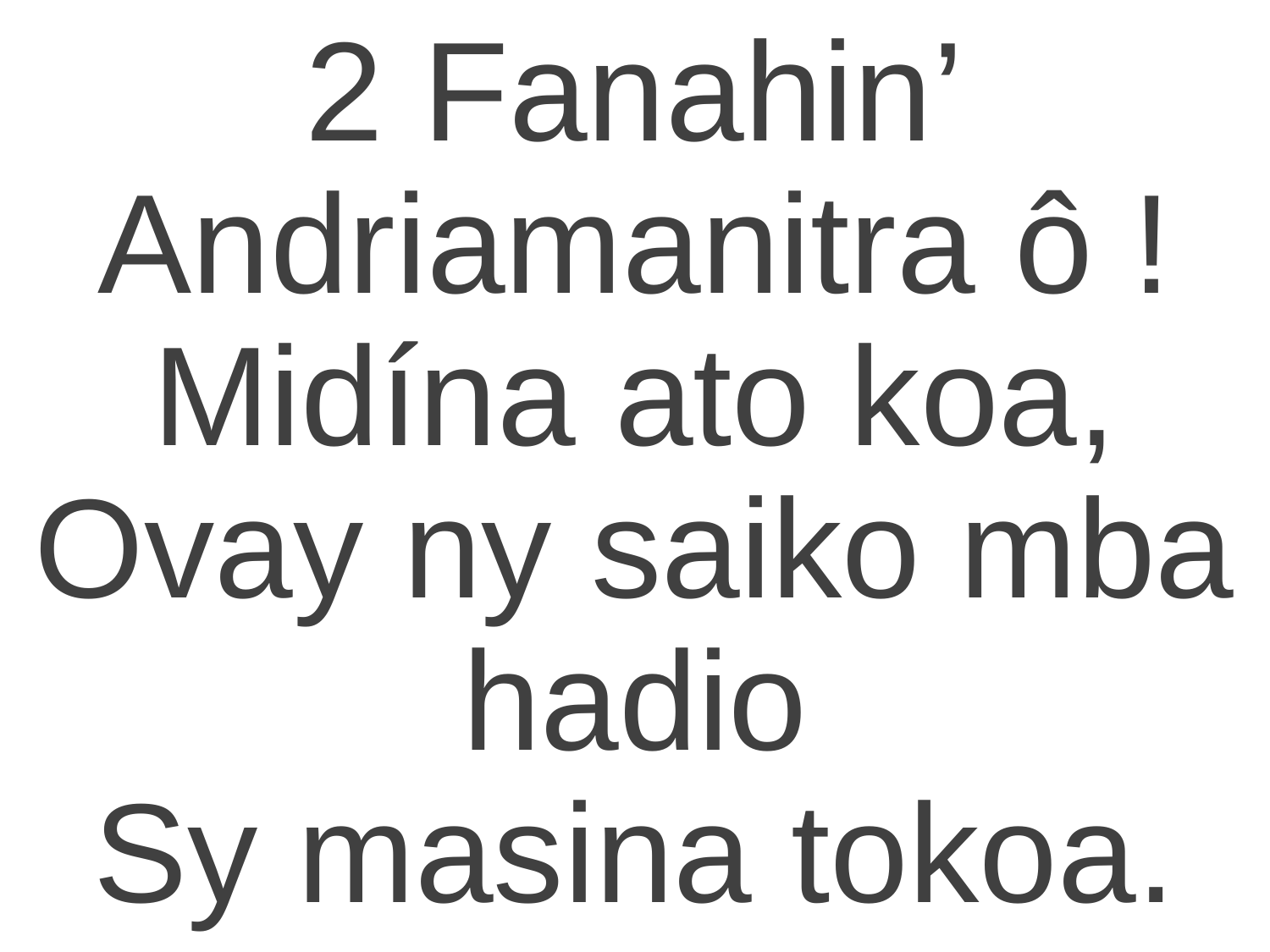

2 Fanahin’
Andriamanitra ô !
Midína ato koa,
Ovay ny saiko mba hadio
Sy masina tokoa.